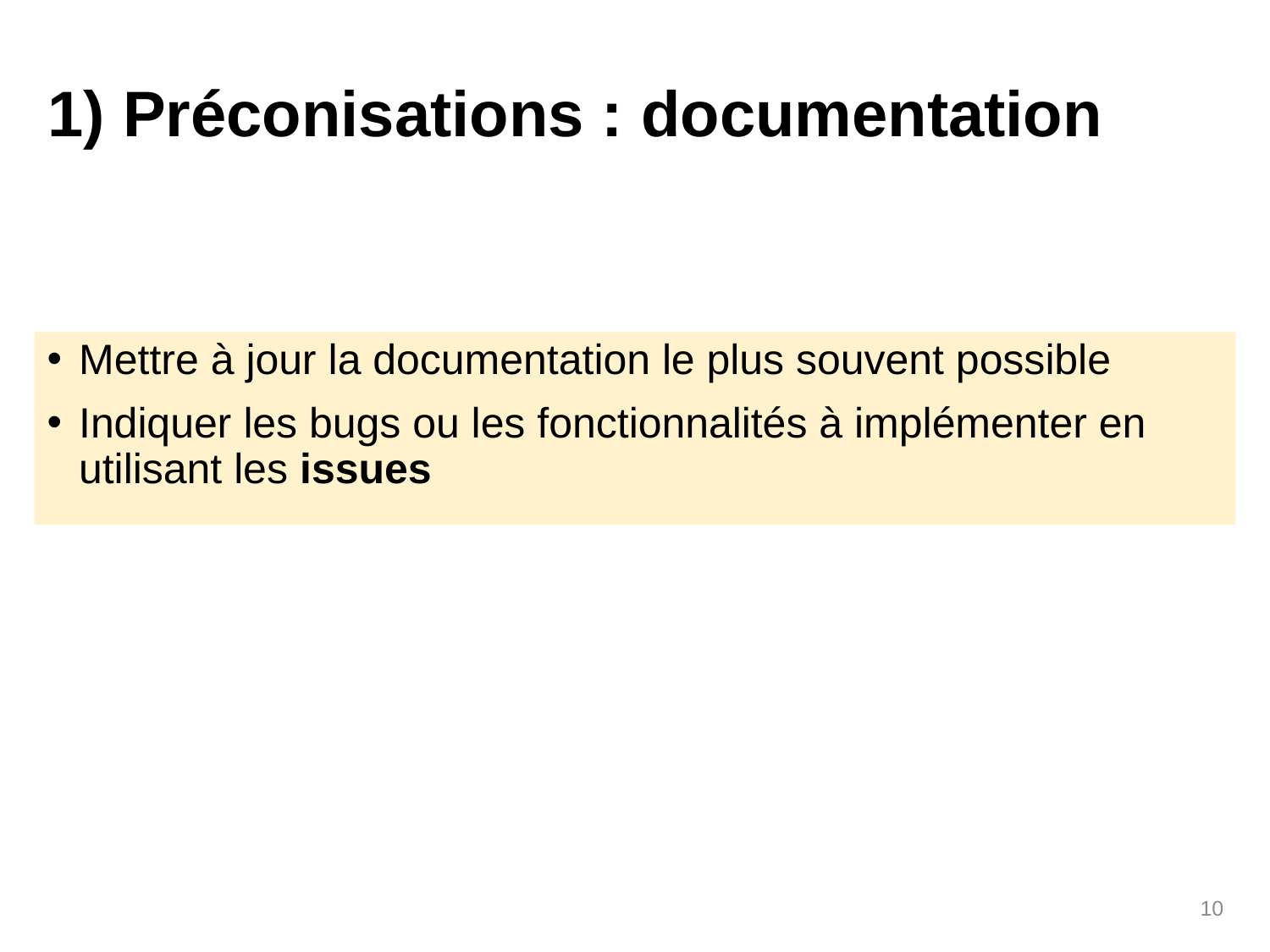

# 1) Préconisations : documentation
Mettre à jour la documentation le plus souvent possible
Indiquer les bugs ou les fonctionnalités à implémenter en utilisant les issues

10